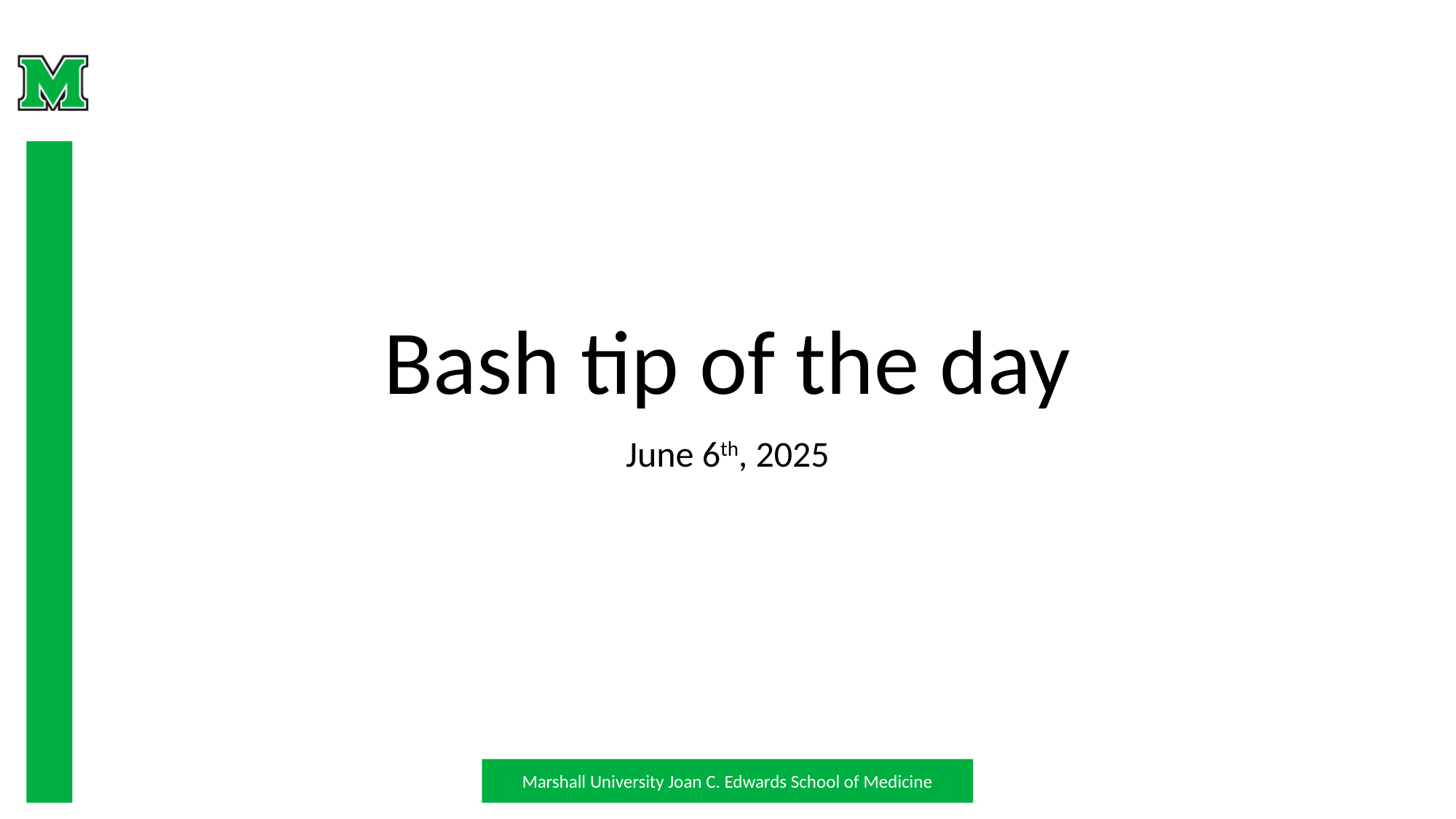

# Bash tip of the day
June 6th, 2025